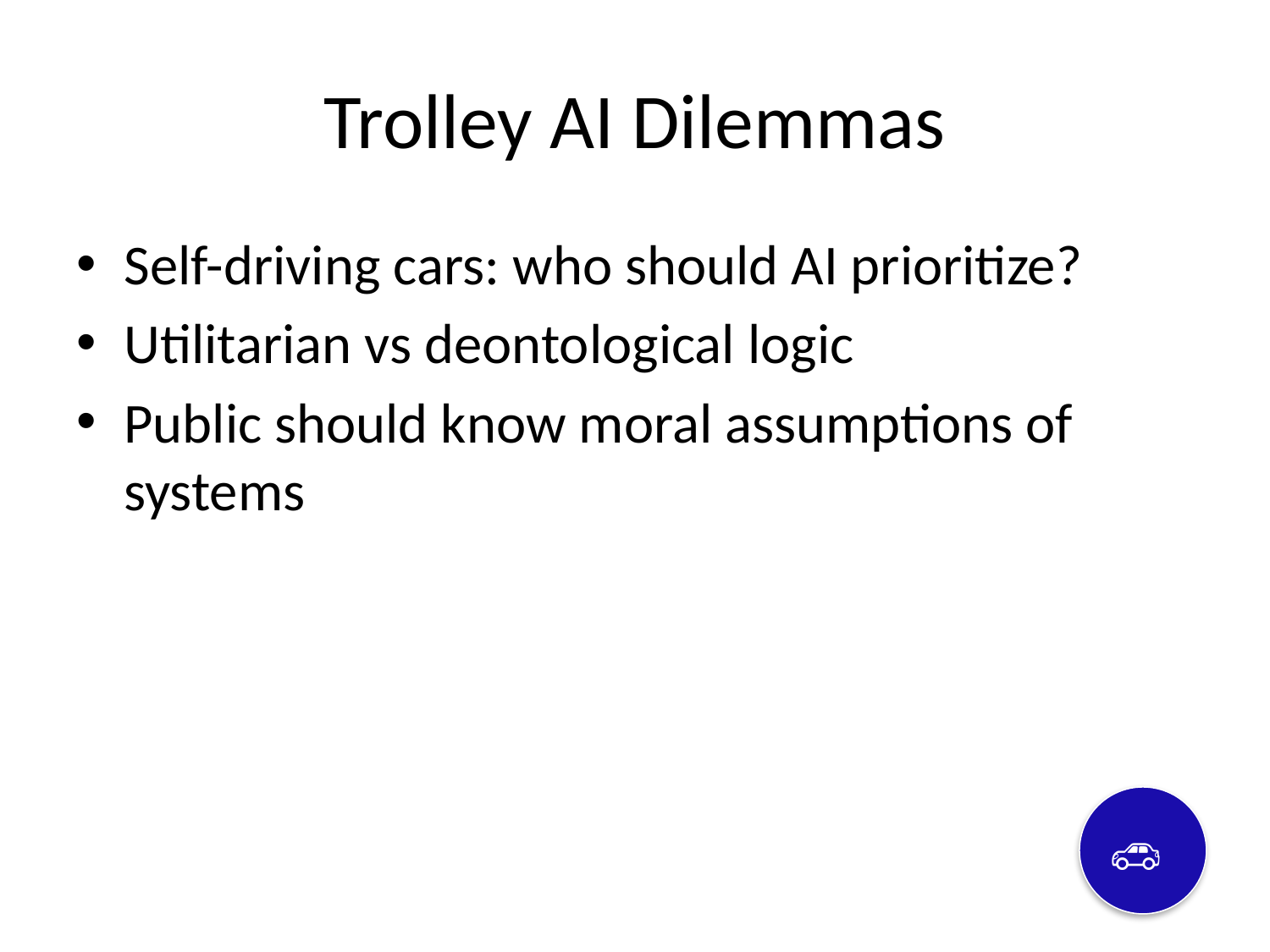

# Trolley AI Dilemmas
Self-driving cars: who should AI prioritize?
Utilitarian vs deontological logic
Public should know moral assumptions of systems

🚗